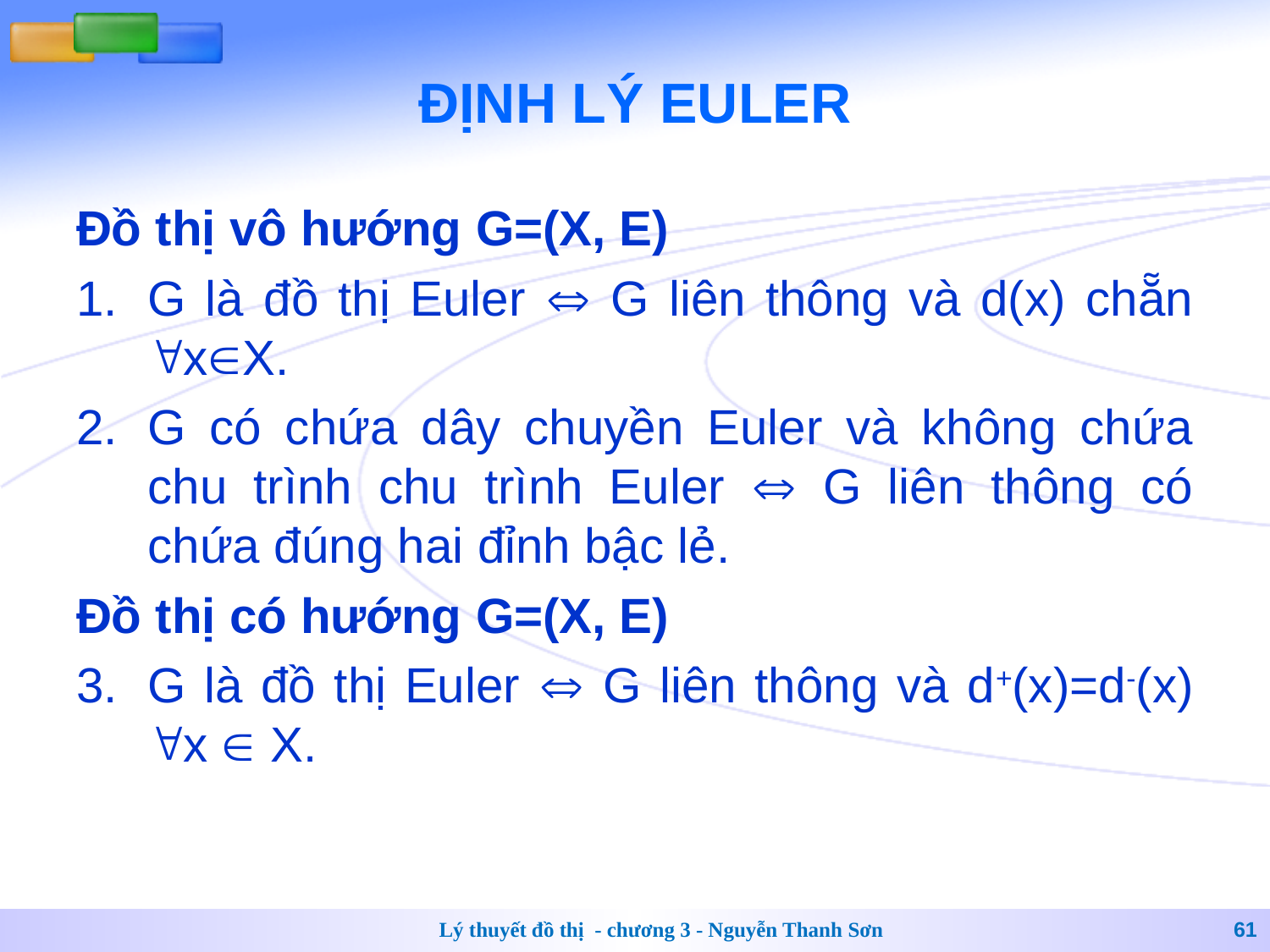

# ĐỊNH LÝ EULER
Đồ thị vô hướng G=(X, E)
G là đồ thị Euler ⇔ G liên thông và d(x) chẵn ∀x∈X.
G có chứa dây chuyền Euler và không chứa chu trình chu trình Euler ⇔ G liên thông có chứa đúng hai đỉnh bậc lẻ.
Đồ thị có hướng G=(X, E)
G là đồ thị Euler ⇔ G liên thông và d+(x)=d-(x) ∀x ∈ X.
Lý thuyết đồ thị  - chương 3 - Nguyễn Thanh Sơn
61